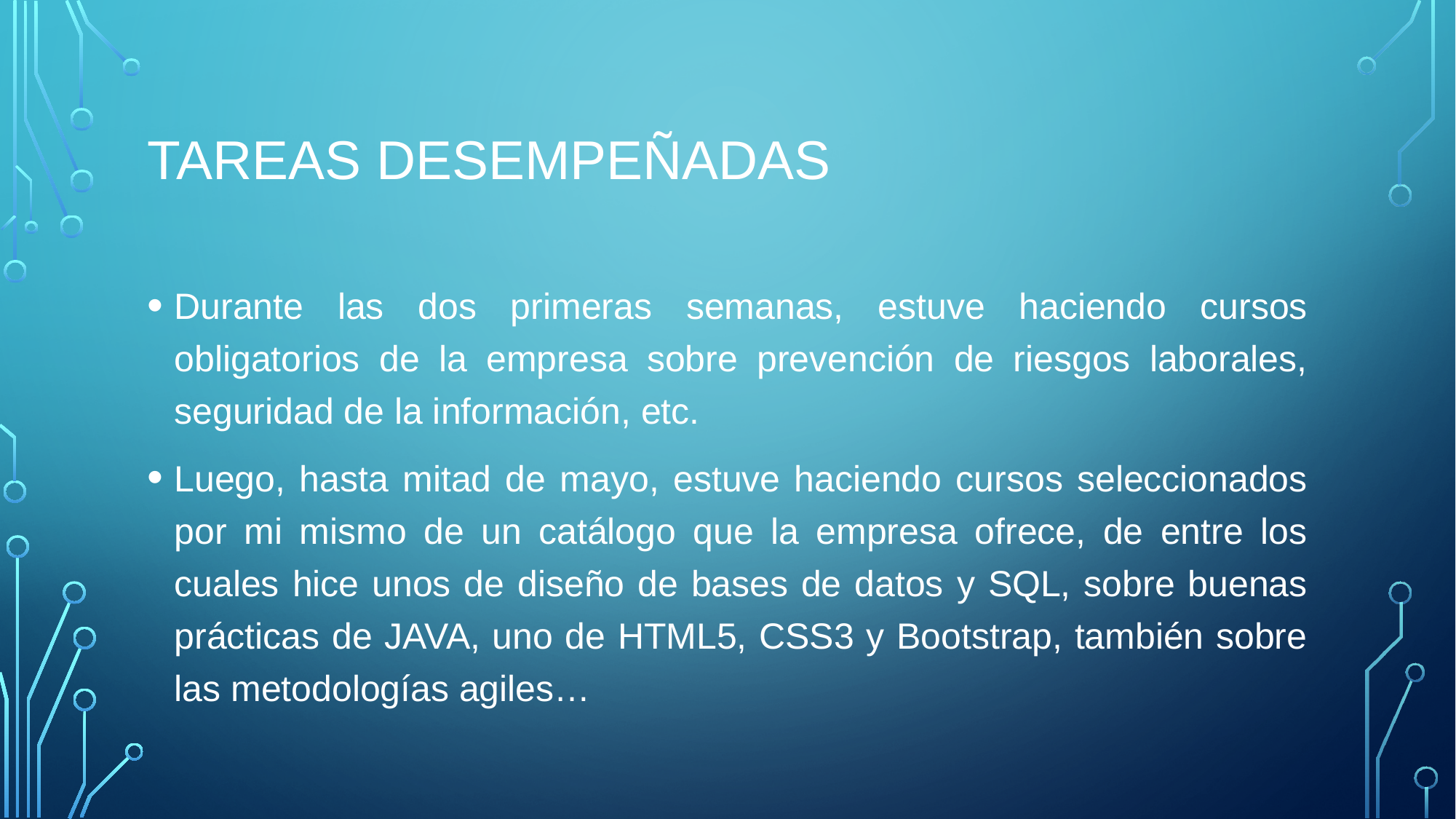

# Tareas desempeñadas
Durante las dos primeras semanas, estuve haciendo cursos obligatorios de la empresa sobre prevención de riesgos laborales, seguridad de la información, etc.
Luego, hasta mitad de mayo, estuve haciendo cursos seleccionados por mi mismo de un catálogo que la empresa ofrece, de entre los cuales hice unos de diseño de bases de datos y SQL, sobre buenas prácticas de JAVA, uno de HTML5, CSS3 y Bootstrap, también sobre las metodologías agiles…